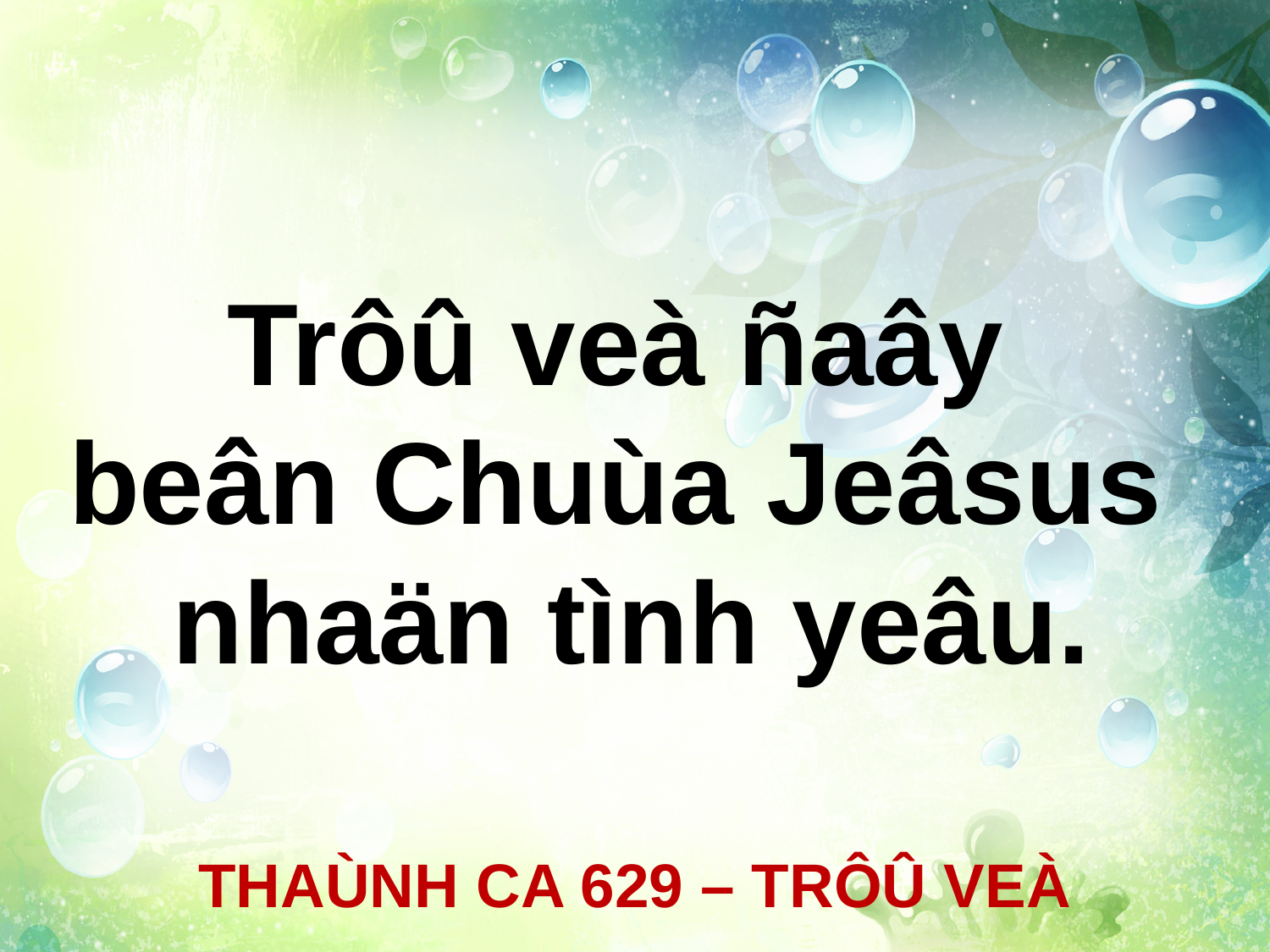

Trôû veà ñaây
beân Chuùa Jeâsus
nhaän tình yeâu.
THAÙNH CA 629 – TRÔÛ VEÀ